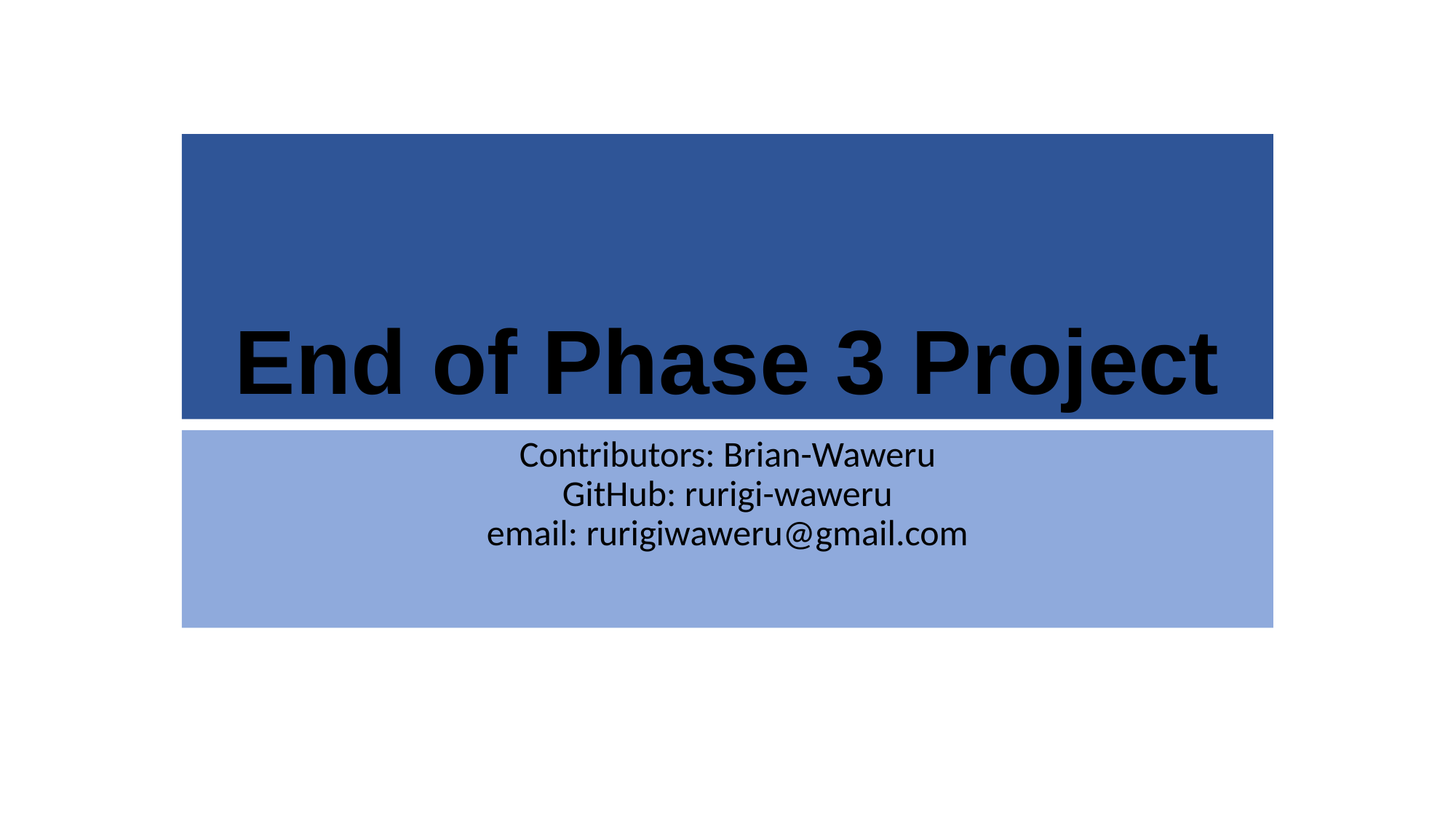

# End of Phase 3 Project
Contributors: Brian-Waweru
GitHub: rurigi-waweru
email: rurigiwaweru@gmail.com